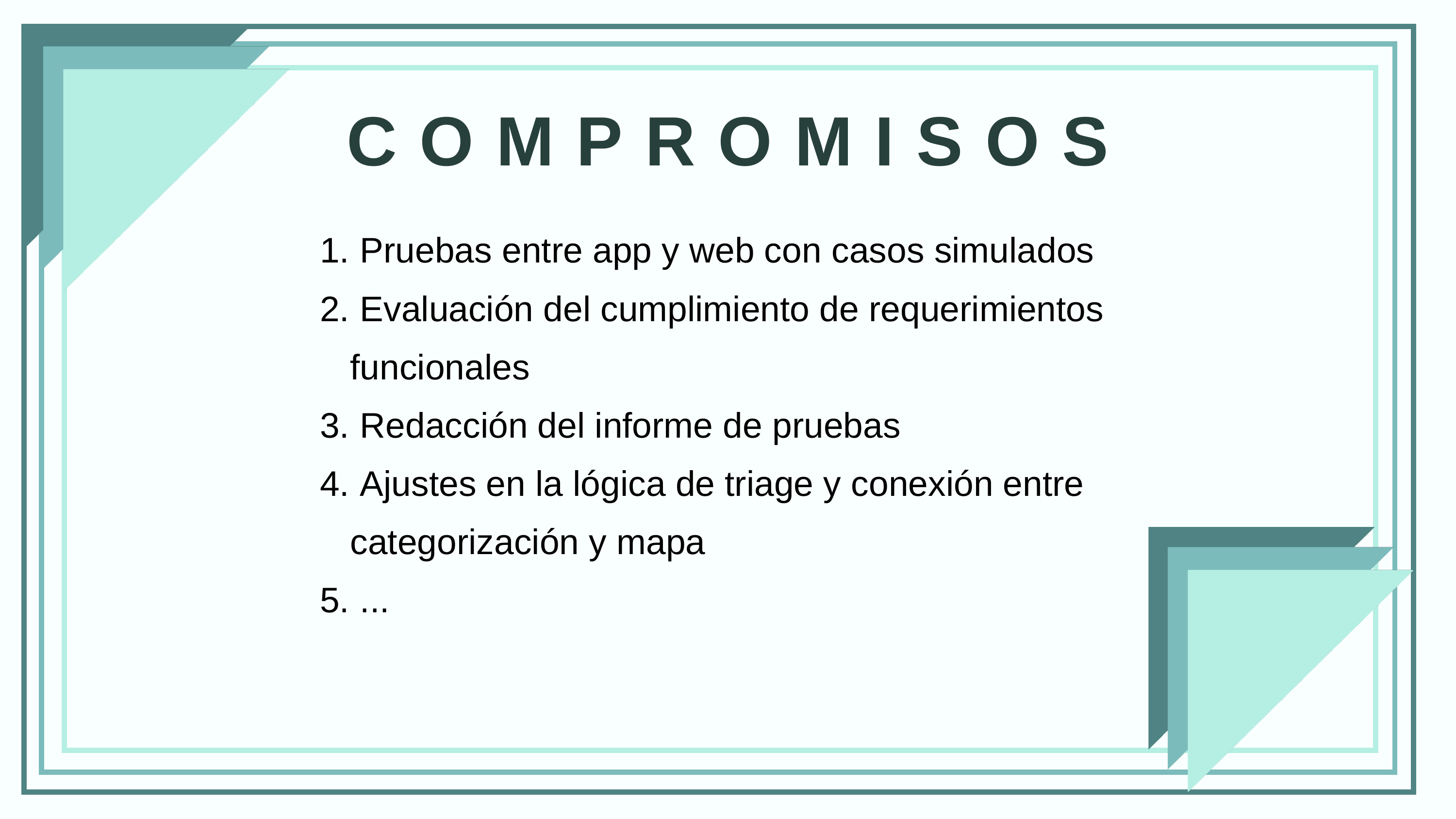

COMPROMISOS
 Pruebas entre app y web con casos simulados
 Evaluación del cumplimiento de requerimientos funcionales
 Redacción del informe de pruebas
 Ajustes en la lógica de triage y conexión entre categorización y mapa
 ...